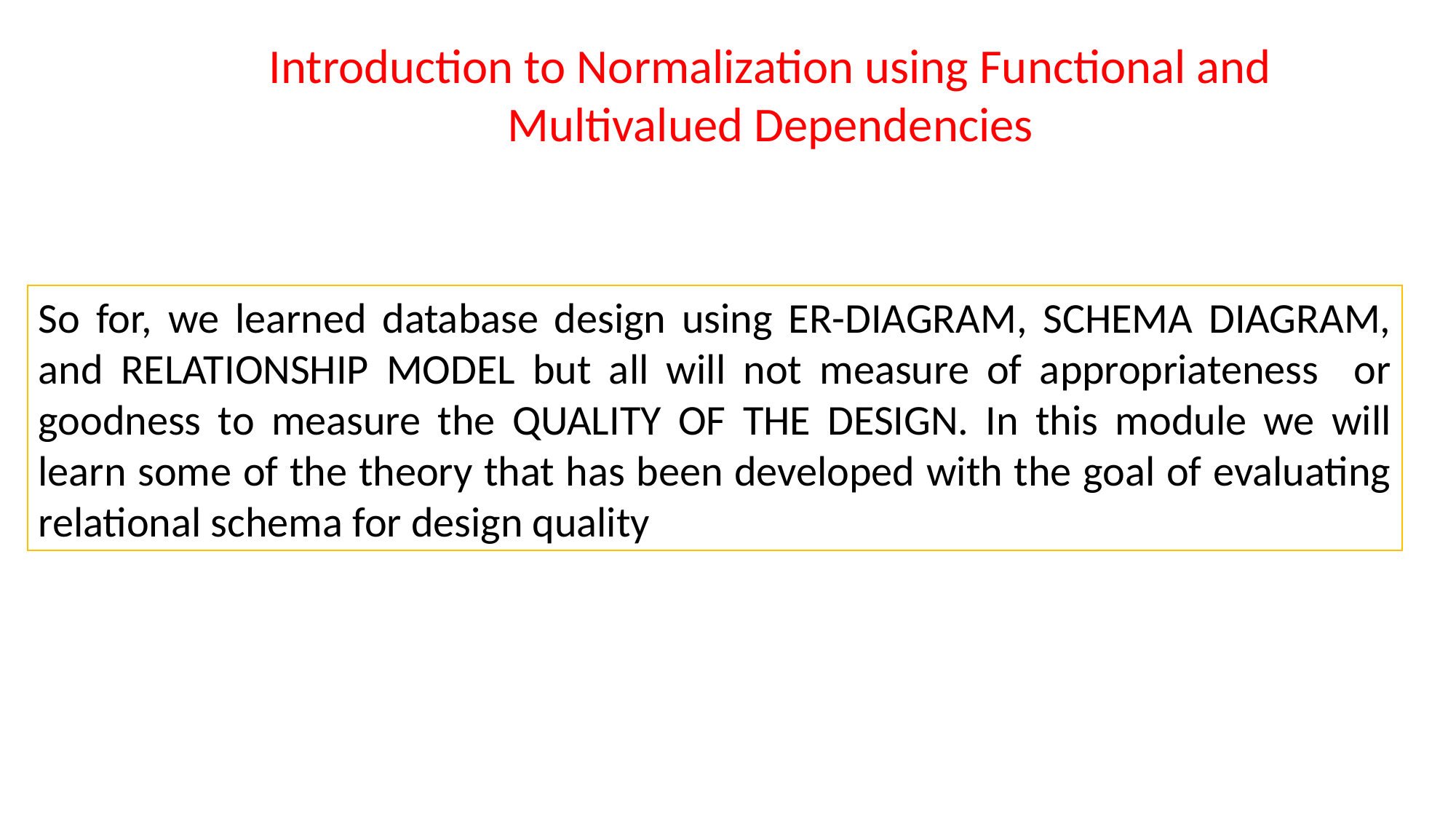

Introduction to Normalization using Functional and Multivalued Dependencies
So for, we learned database design using ER-DIAGRAM, SCHEMA DIAGRAM, and RELATIONSHIP MODEL but all will not measure of appropriateness  or goodness to measure the QUALITY OF THE DESIGN. In this module we will learn some of the theory that has been developed with the goal of evaluating relational schema for design quality